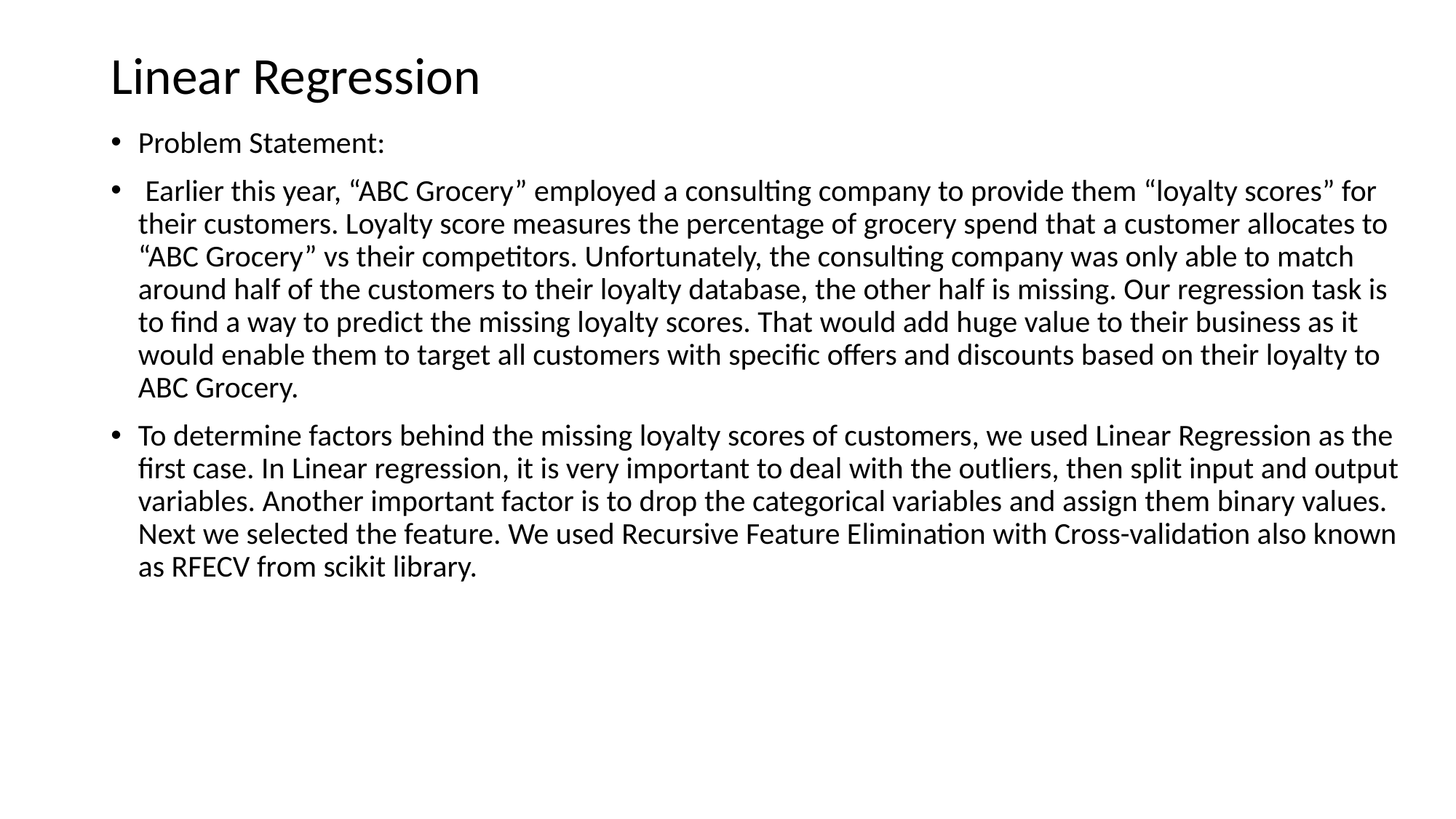

# Linear Regression
Problem Statement:
 Earlier this year, “ABC Grocery” employed a consulting company to provide them “loyalty scores” for their customers. Loyalty score measures the percentage of grocery spend that a customer allocates to “ABC Grocery” vs their competitors. Unfortunately, the consulting company was only able to match around half of the customers to their loyalty database, the other half is missing. Our regression task is to find a way to predict the missing loyalty scores. That would add huge value to their business as it would enable them to target all customers with specific offers and discounts based on their loyalty to ABC Grocery.
To determine factors behind the missing loyalty scores of customers, we used Linear Regression as the first case. In Linear regression, it is very important to deal with the outliers, then split input and output variables. Another important factor is to drop the categorical variables and assign them binary values. Next we selected the feature. We used Recursive Feature Elimination with Cross-validation also known as RFECV from scikit library.